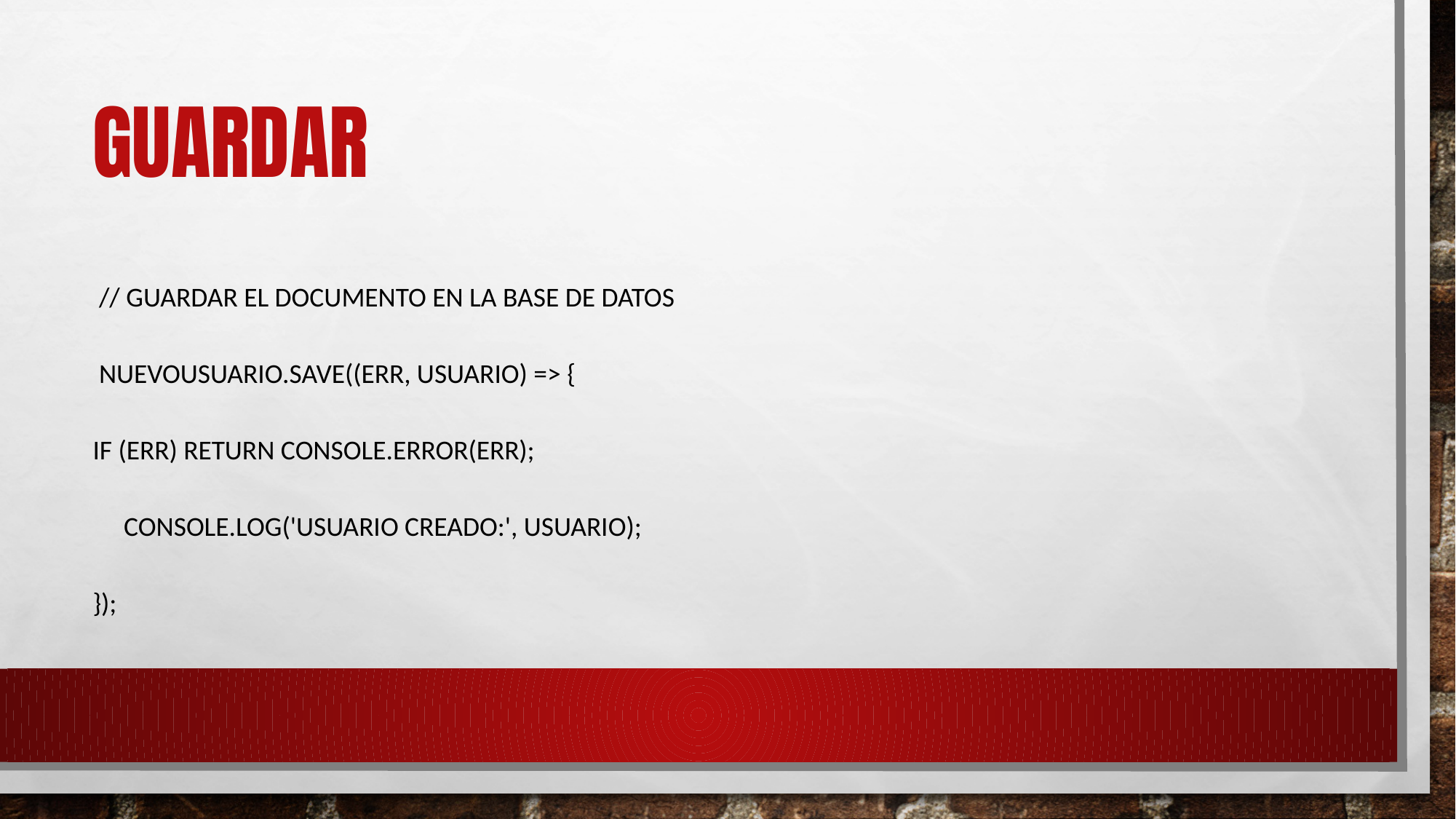

# GUARDAR
 // Guardar el documento en la base de datos
 nuevoUsuario.save((err, usuario) => {
if (err) return console.error(err);
     console.log('Usuario creado:', usuario);
});